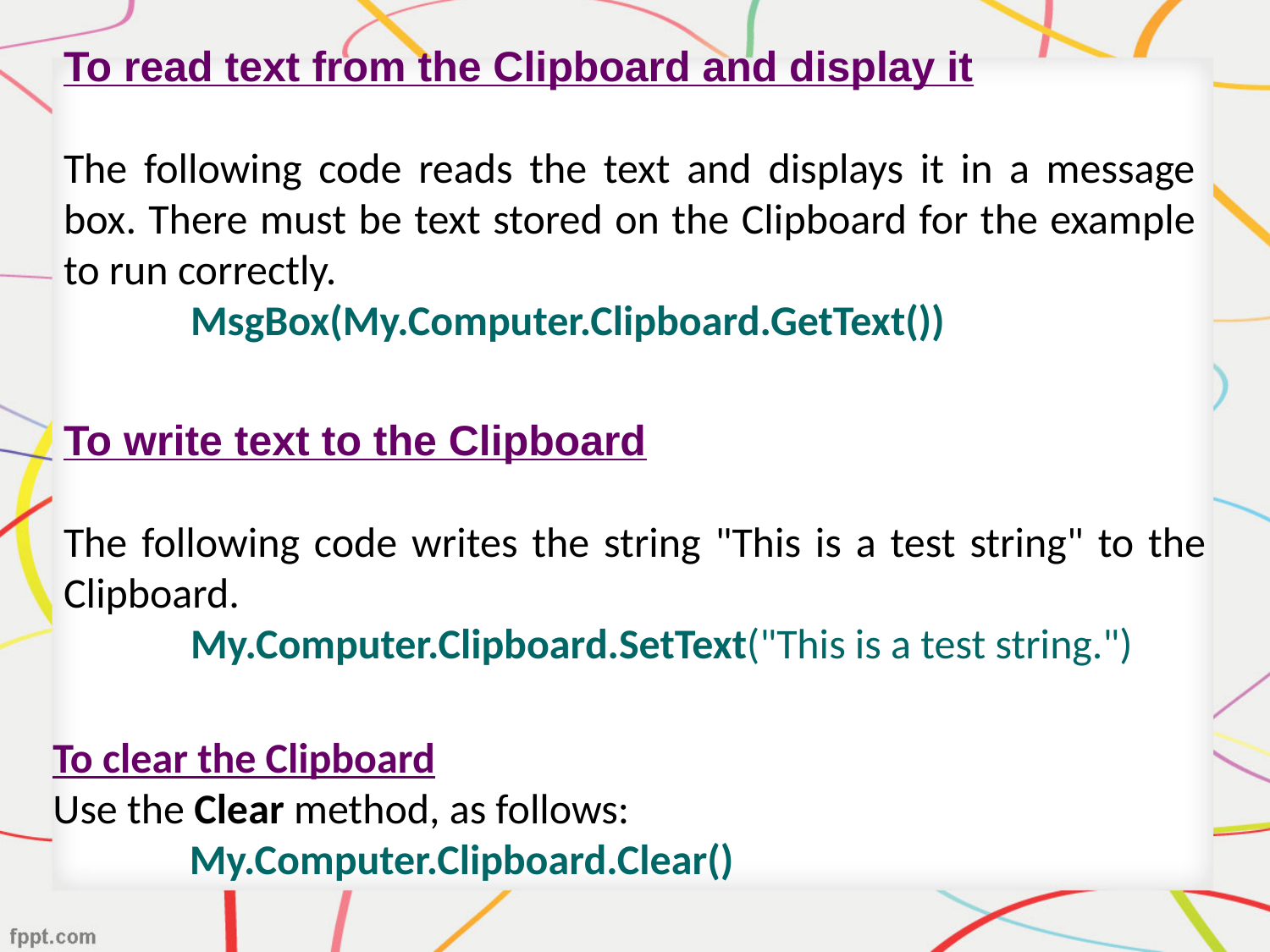

To read text from the Clipboard and display it

The following code reads the text and displays it in a message box. There must be text stored on the Clipboard for the example to run correctly.
	MsgBox(My.Computer.Clipboard.GetText())
To write text to the Clipboard

The following code writes the string "This is a test string" to the Clipboard.
	My.Computer.Clipboard.SetText("This is a test string.")

To clear the Clipboard
Use the Clear method, as follows:
	 My.Computer.Clipboard.Clear()